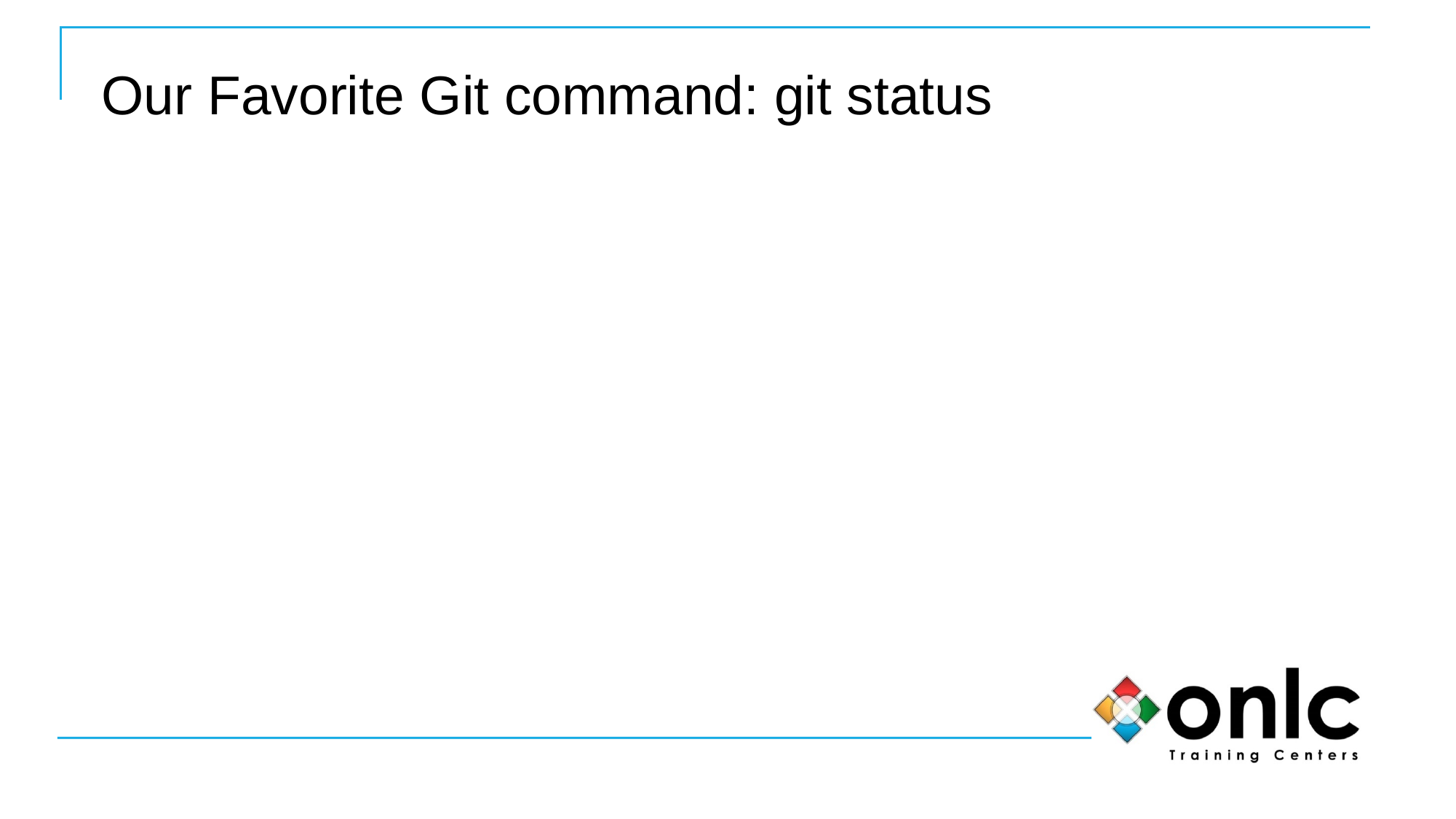

# Our Favorite Git command: git status